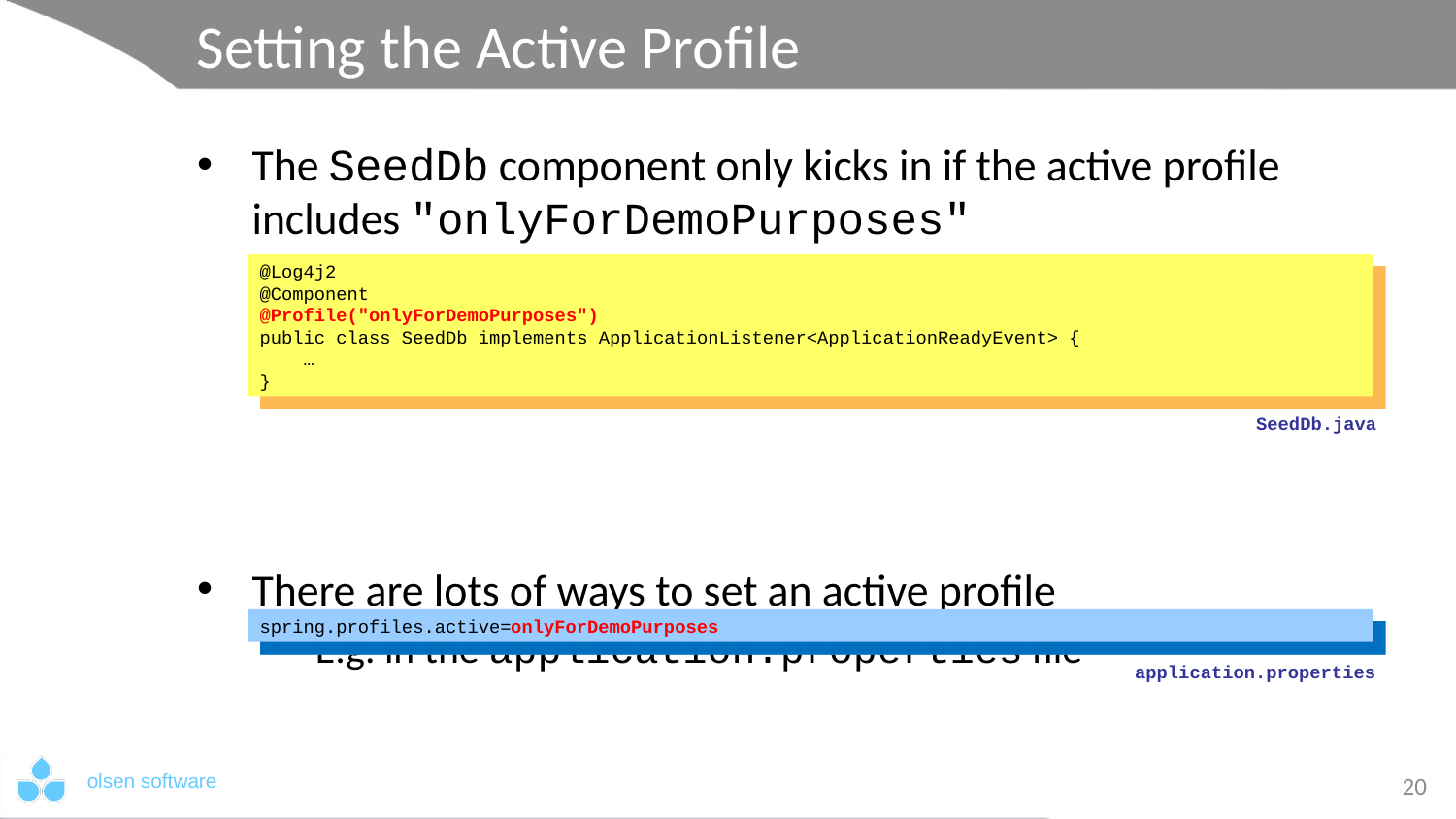

# Setting the Active Profile
The SeedDb component only kicks in if the active profile includes "onlyForDemoPurposes"

There are lots of ways to set an active profile
E.g. in the application.properties file

@Log4j2
@Component
@Profile("onlyForDemoPurposes")
public class SeedDb implements ApplicationListener<ApplicationReadyEvent> {
    …
}
SeedDb.java
spring.profiles.active=onlyForDemoPurposes
application.properties
20